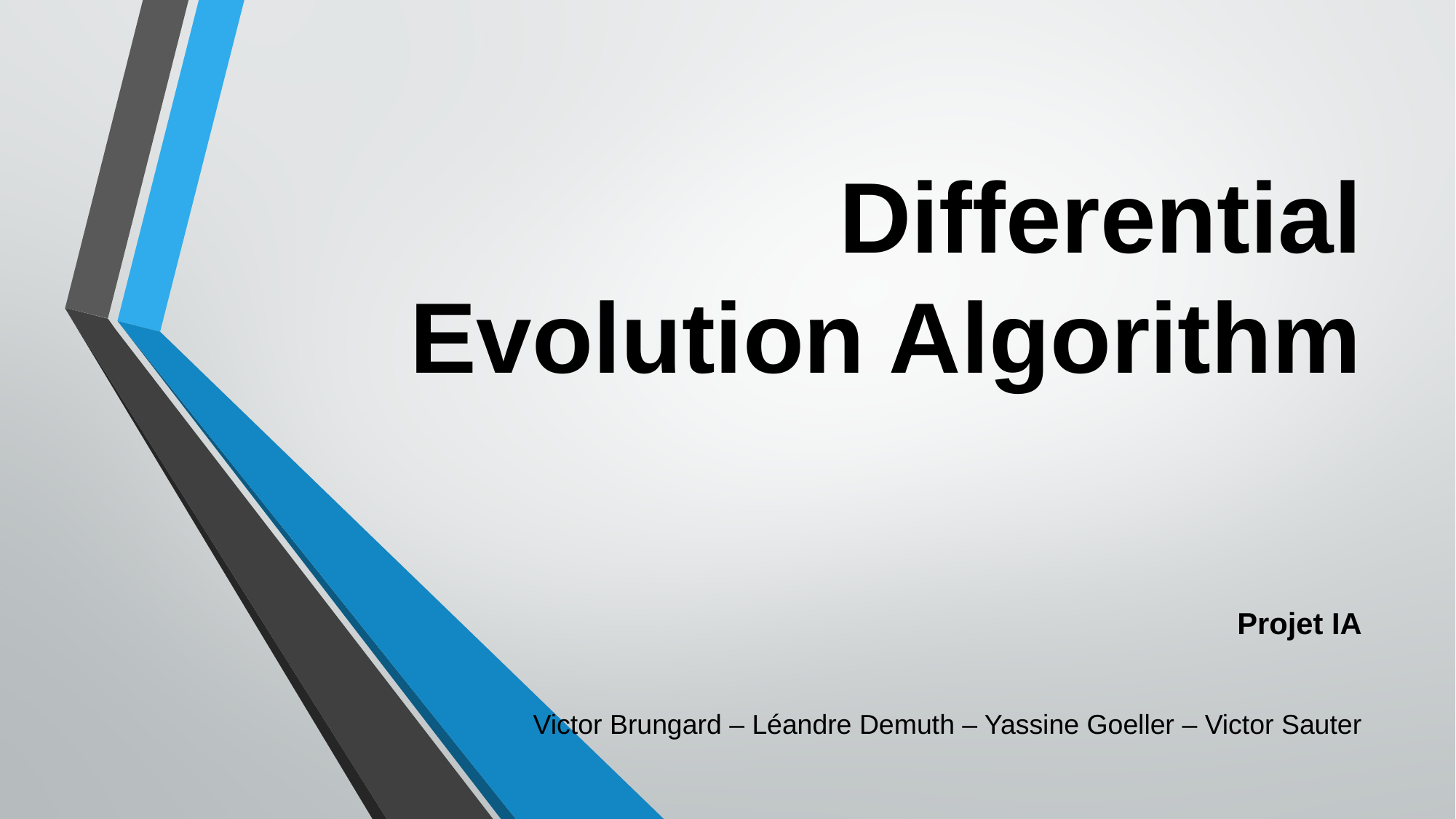

# Differential Evolution Algorithm
		    Projet IA

Victor Brungard – Léandre Demuth – Yassine Goeller – Victor Sauter